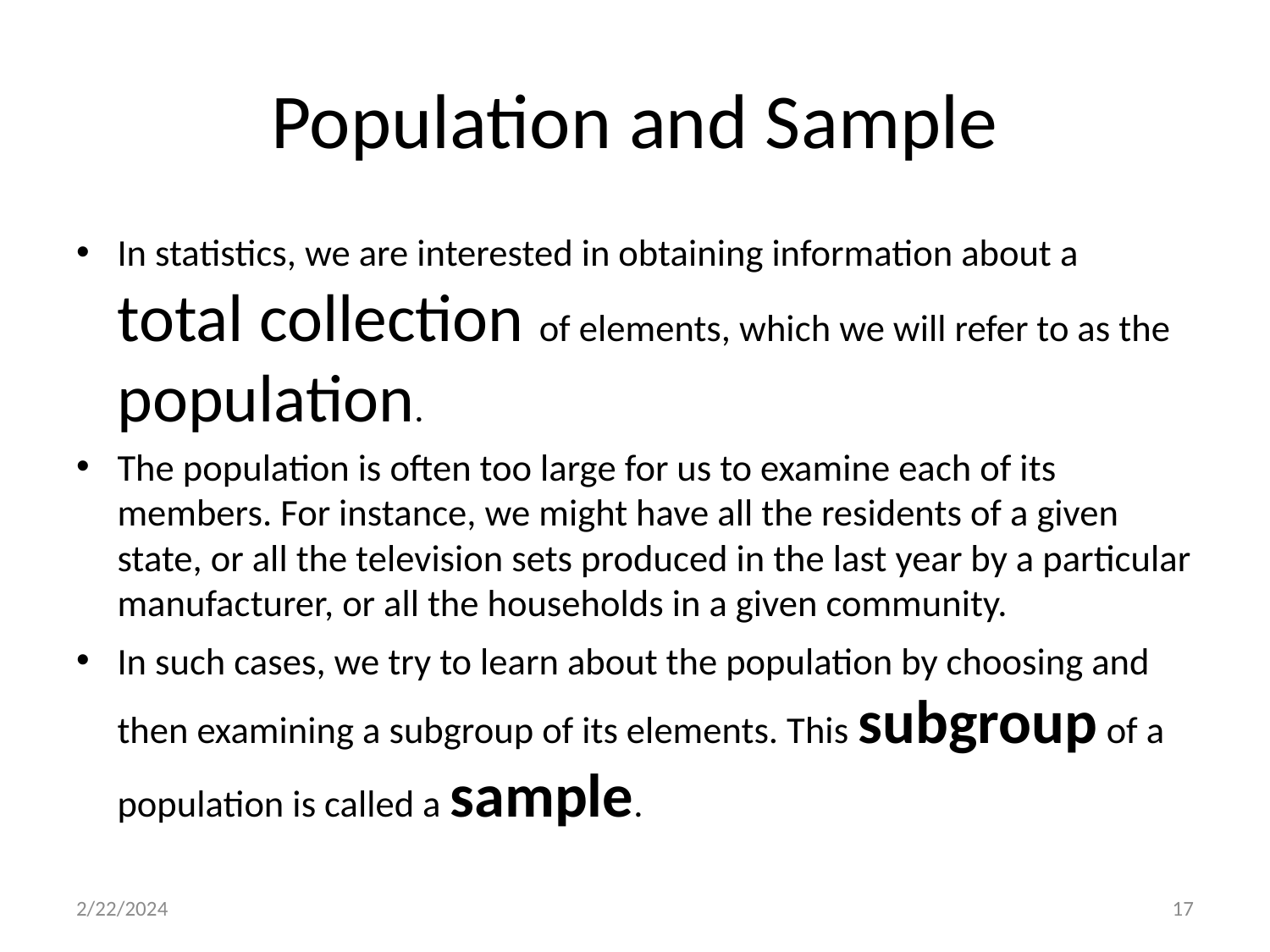

# Population and Sample
In statistics, we are interested in obtaining information about a total collection of elements, which we will refer to as the population.
The population is often too large for us to examine each of its members. For instance, we might have all the residents of a given state, or all the television sets produced in the last year by a particular manufacturer, or all the households in a given community.
In such cases, we try to learn about the population by choosing and then examining a subgroup of its elements. This subgroup of a population is called a sample.
2/22/2024
17